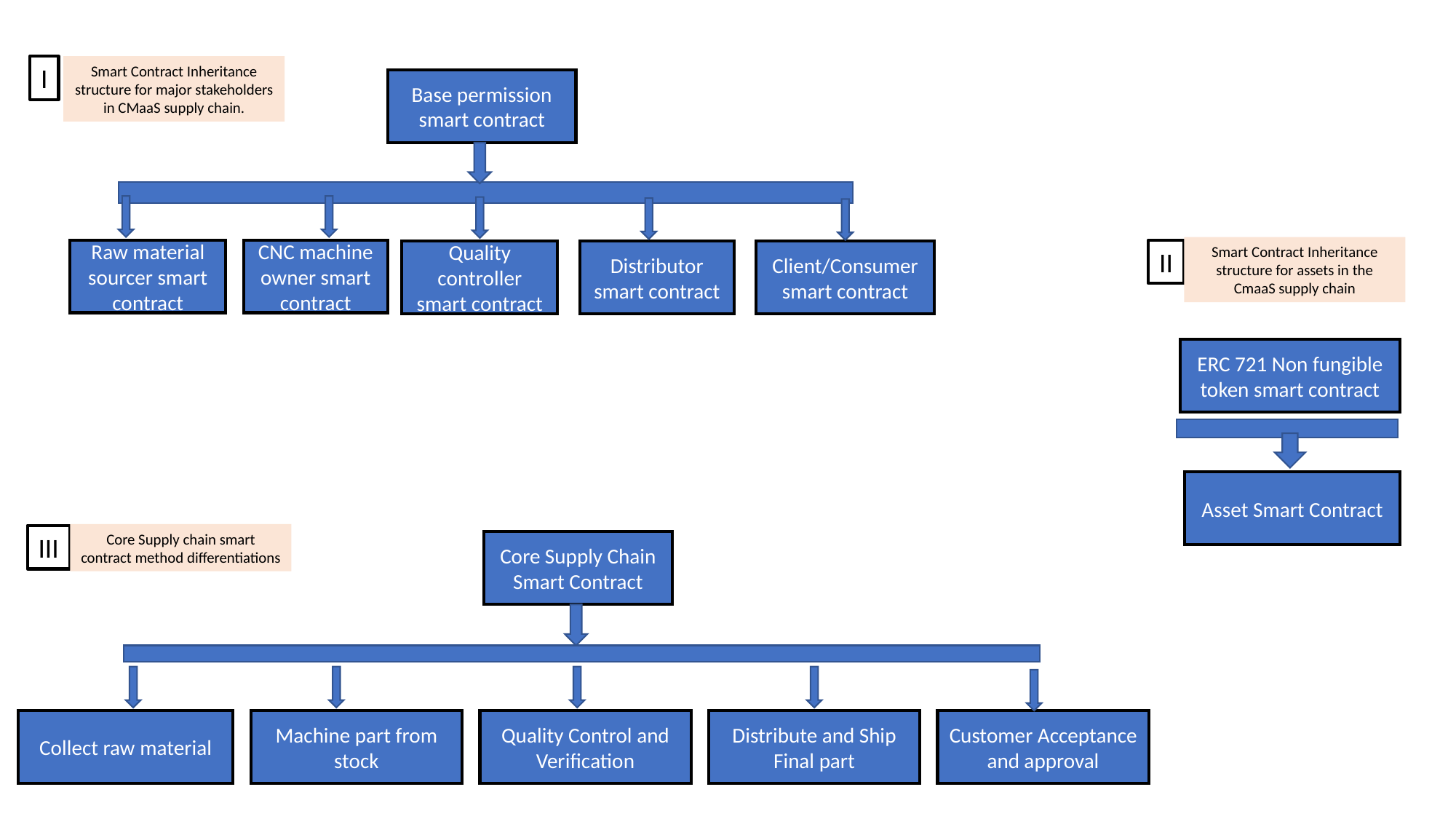

Smart Contract Inheritance structure for major stakeholders in CMaaS supply chain.
I
Base permission smart contract

Smart Contract Inheritance structure for assets in the CmaaS supply chain
II
CNC machine owner smart contract
Raw material sourcer smart contract
Quality controller smart contract
Distributor smart contract
Client/Consumer smart contract
ERC 721 Non fungible token smart contract

Asset Smart Contract
Core Supply chain smart contract method differentiations
III
Core Supply Chain Smart Contract

Quality Control and Verification
Distribute and Ship
Final part
Customer Acceptance and approval
Machine part from stock
Collect raw material